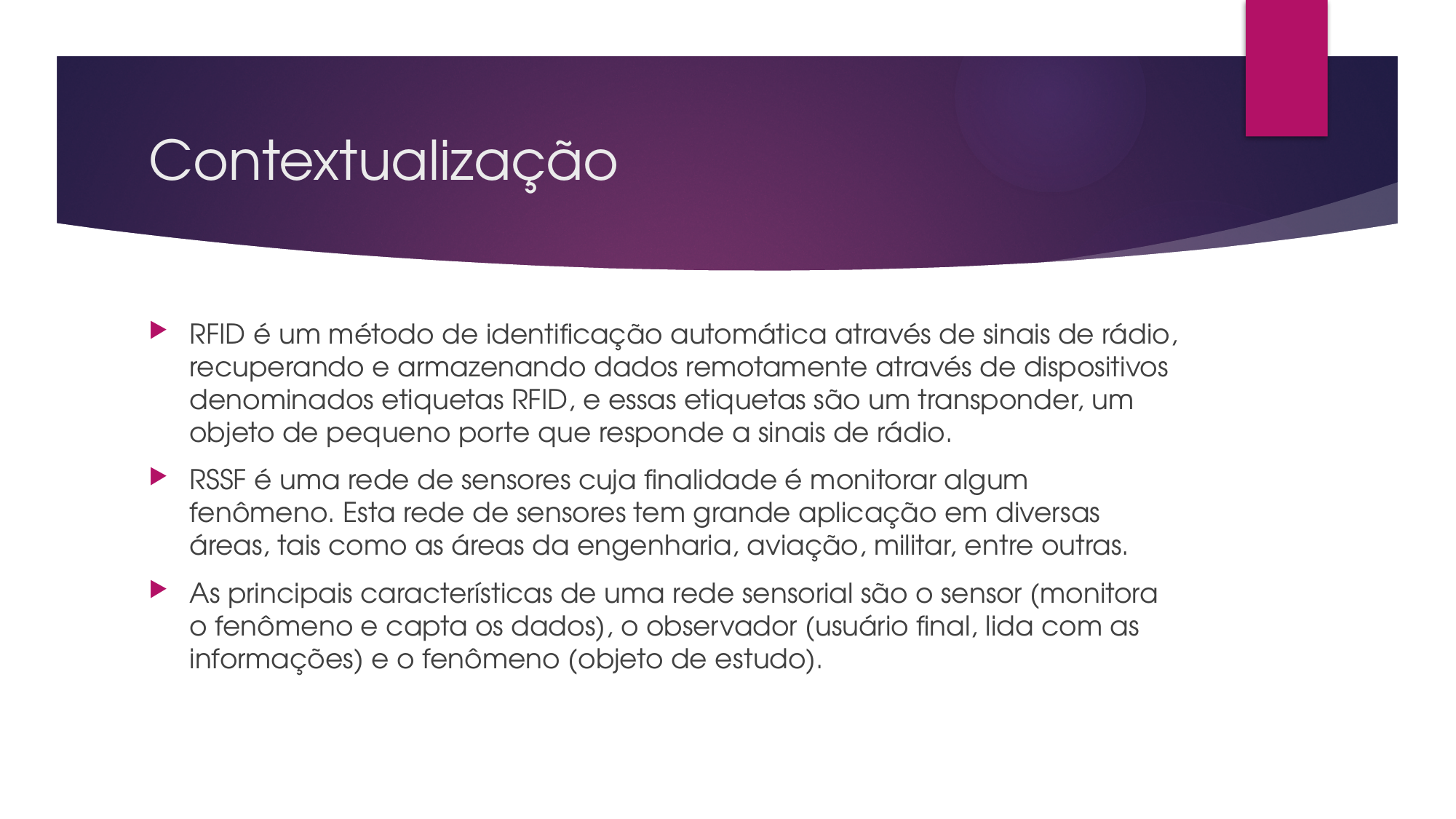

# Contextualização
RFID é um método de identificação automática através de sinais de rádio, recuperando e armazenando dados remotamente através de dispositivos denominados etiquetas RFID, e essas etiquetas são um transponder, um objeto de pequeno porte que responde a sinais de rádio.
RSSF é uma rede de sensores cuja finalidade é monitorar algum fenômeno. Esta rede de sensores tem grande aplicação em diversas áreas, tais como as áreas da engenharia, aviação, militar, entre outras.
As principais características de uma rede sensorial são o sensor (monitora o fenômeno e capta os dados), o observador (usuário final, lida com as informações) e o fenômeno (objeto de estudo).